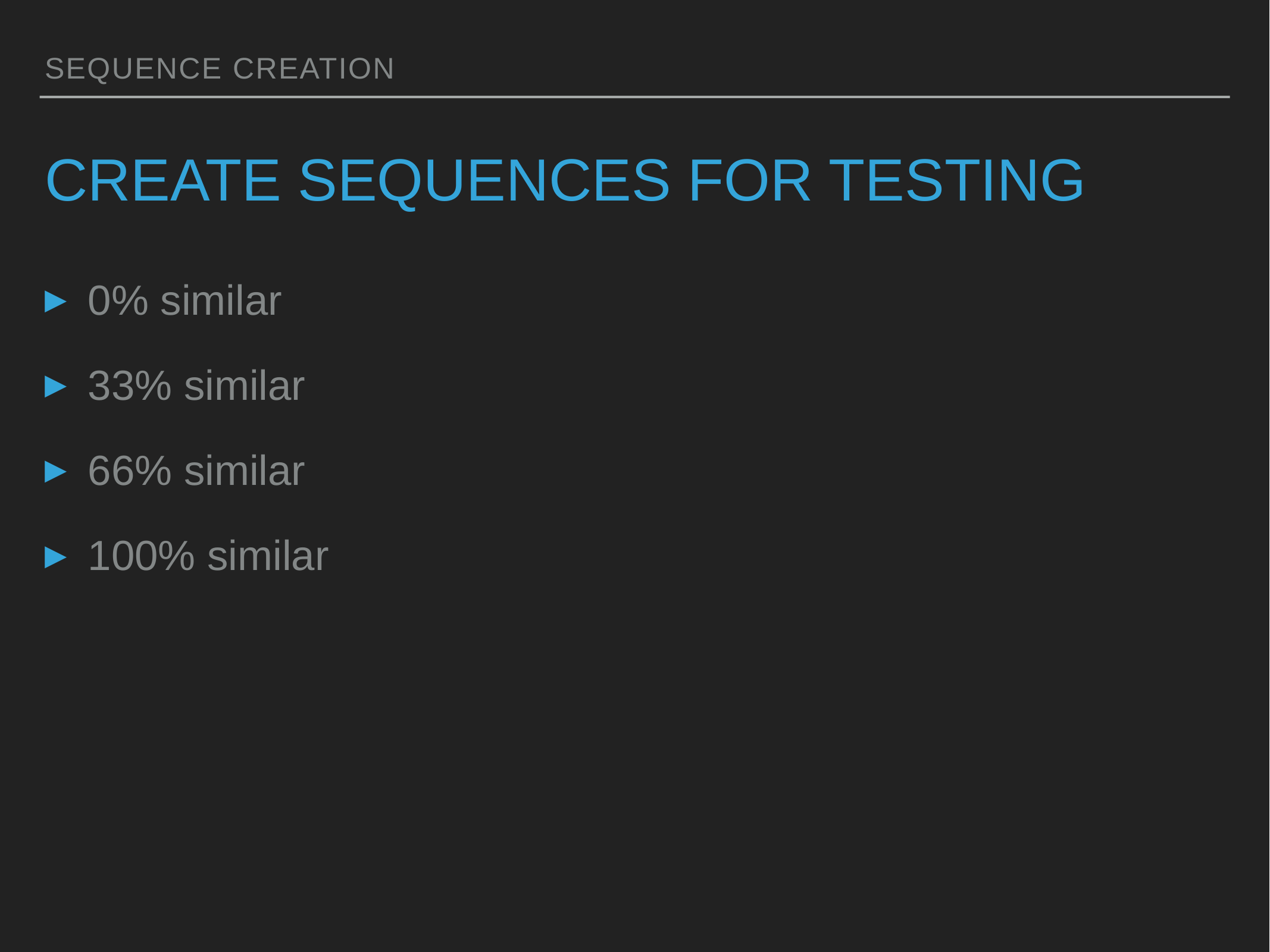

Sequence creation
# Create sequences for testing
0% similar
33% similar
66% similar
100% similar